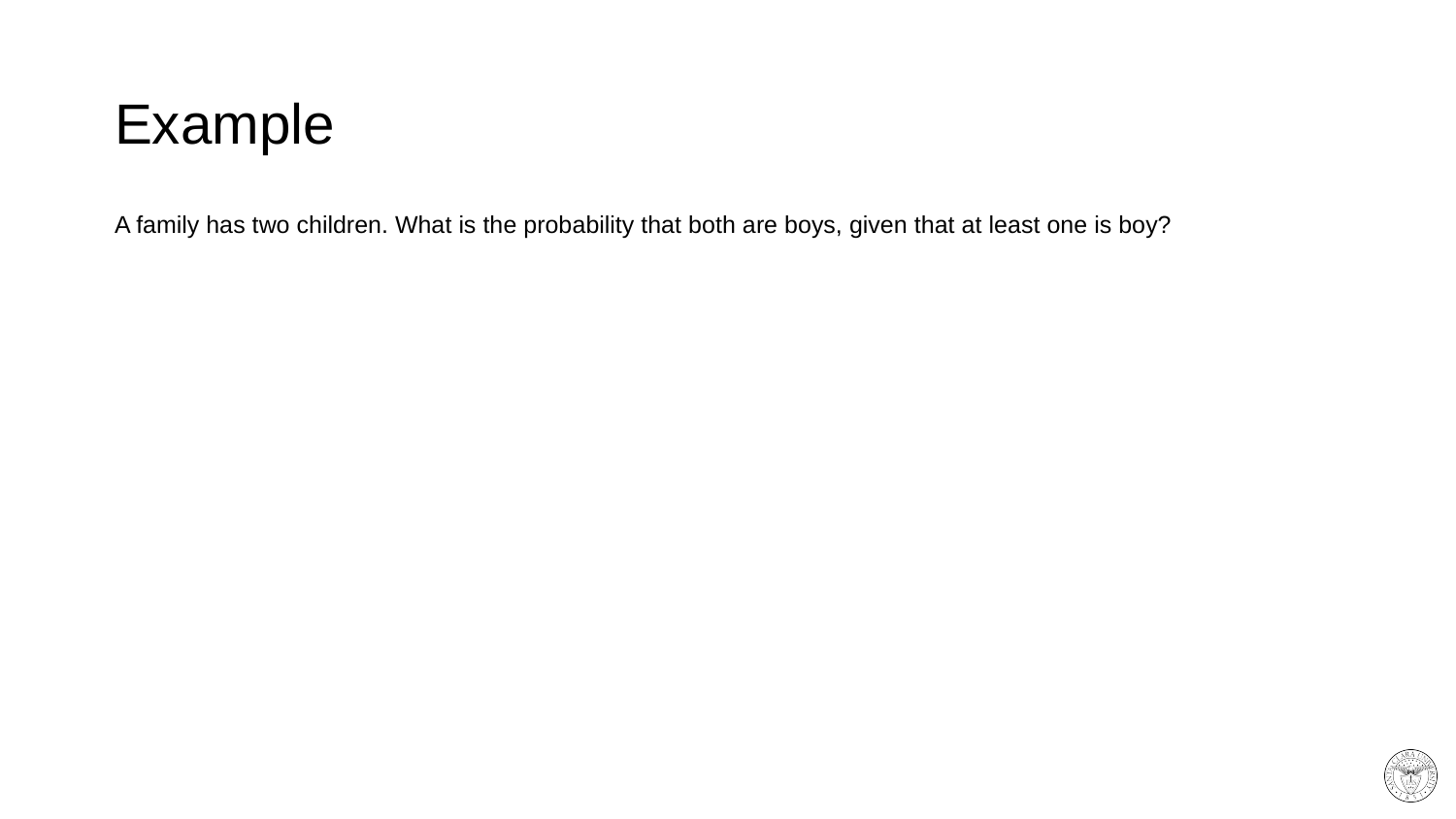

# Example
A family has two children. What is the probability that both are boys, given that at least one is boy?